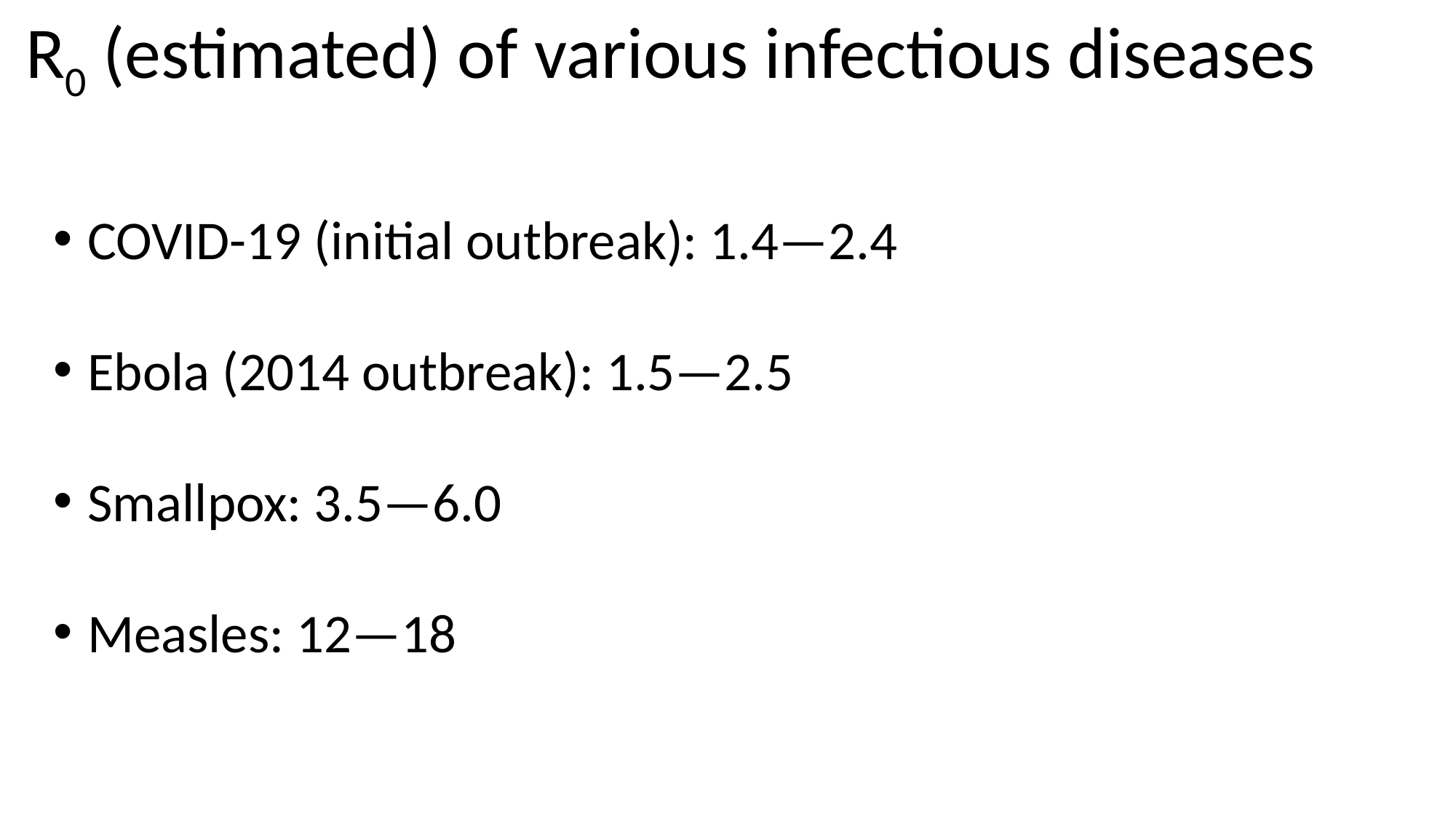

R0 (estimated) of various infectious diseases
COVID-19 (initial outbreak): 1.4—2.4
Ebola (2014 outbreak): 1.5—2.5
Smallpox: 3.5—6.0
Measles: 12—18